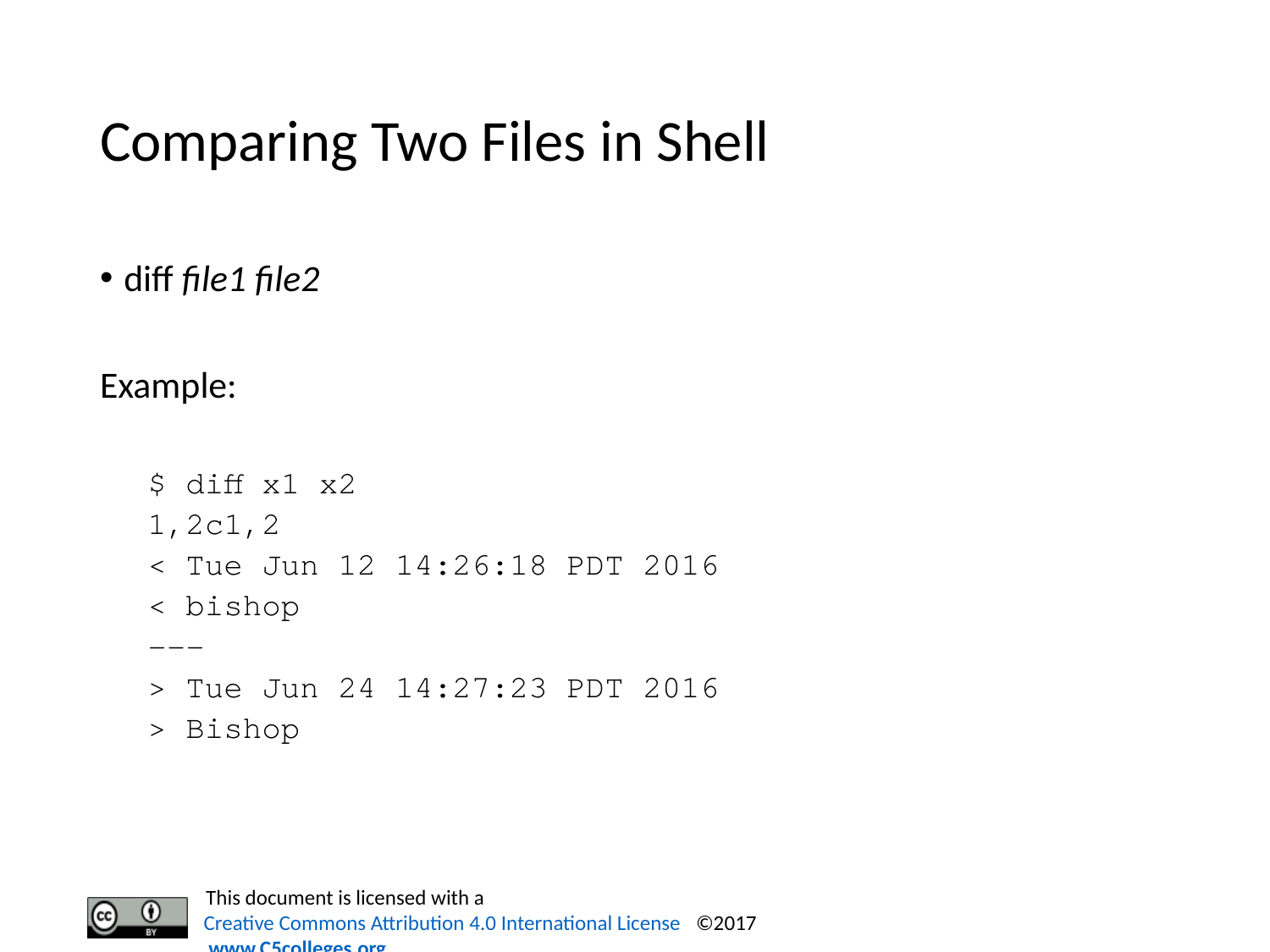

# Comparing Two Files in Shell
diff file1 file2

Example:

$ diff x1 x2
1,2c1,2
< Tue Jun 12 14:26:18 PDT 2016
< bishop
---
> Tue Jun 24 14:27:23 PDT 2016
> Bishop